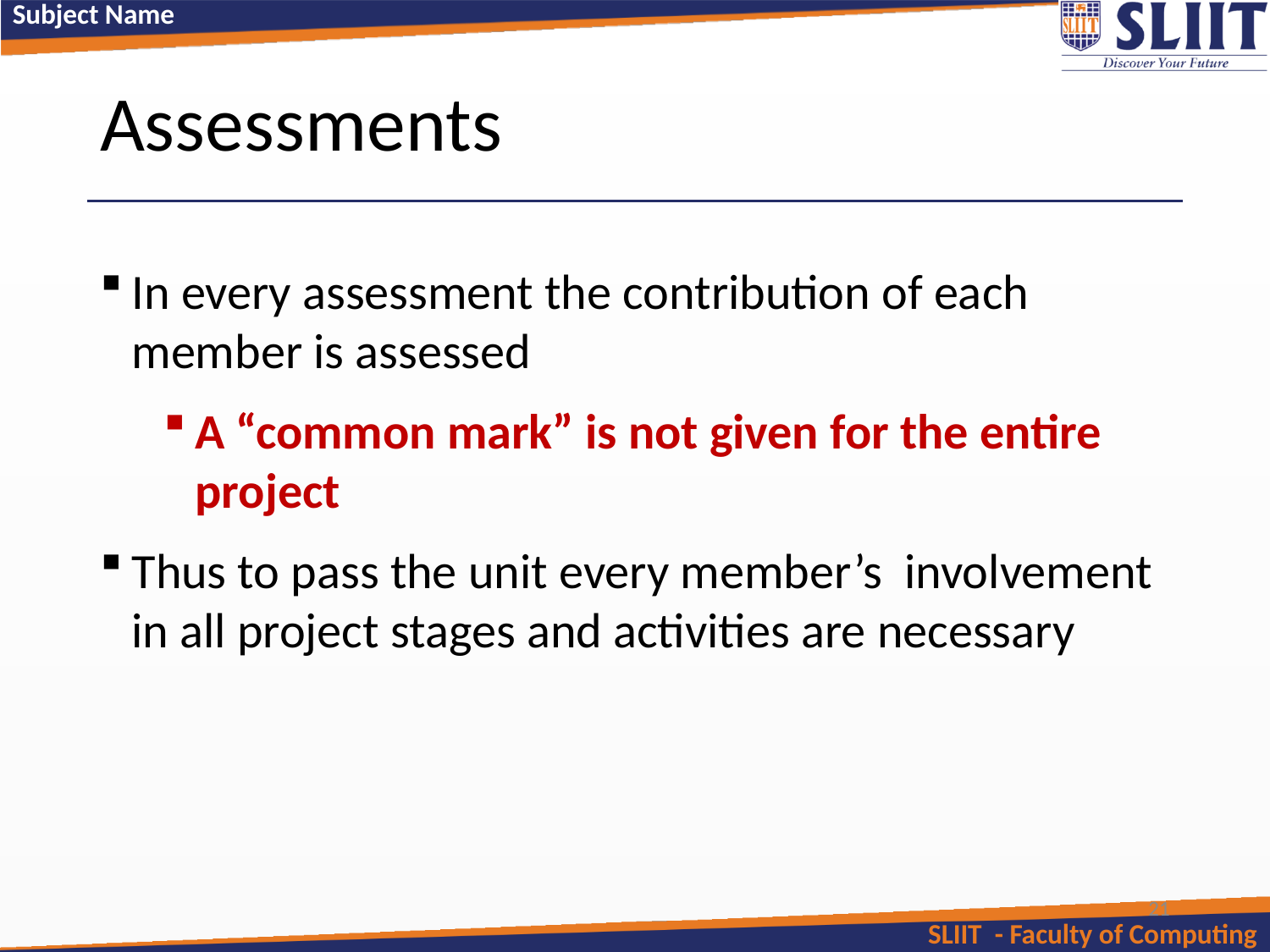

# Assessments
In every assessment the contribution of each member is assessed
A “common mark” is not given for the entire project
Thus to pass the unit every member’s  involvement in all project stages and activities are necessary

21